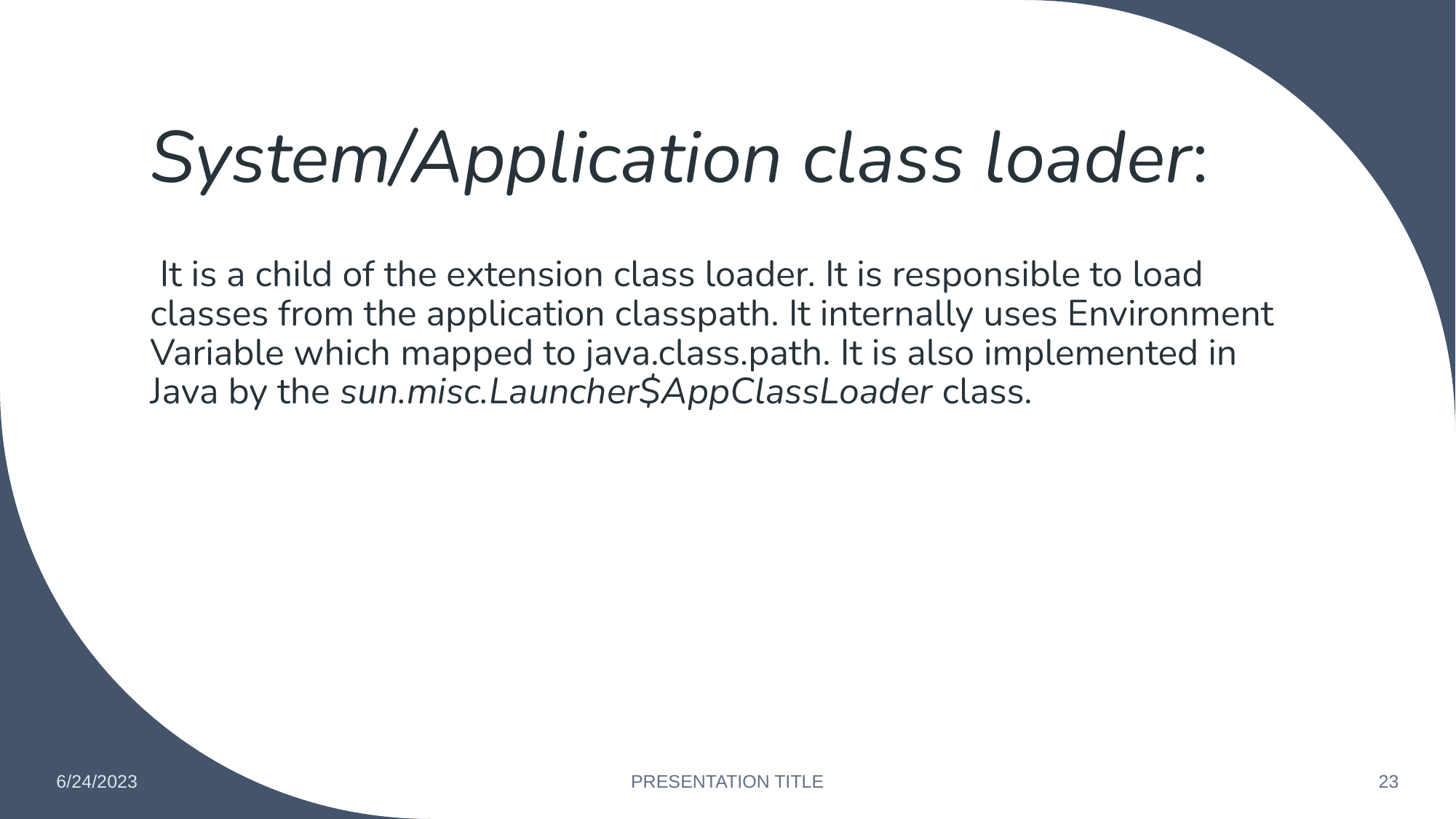

# System/Application class loader:
 It is a child of the extension class loader. It is responsible to load classes from the application classpath. It internally uses Environment Variable which mapped to java.class.path. It is also implemented in Java by the sun.misc.Launcher$AppClassLoader class.
6/24/2023
PRESENTATION TITLE
23